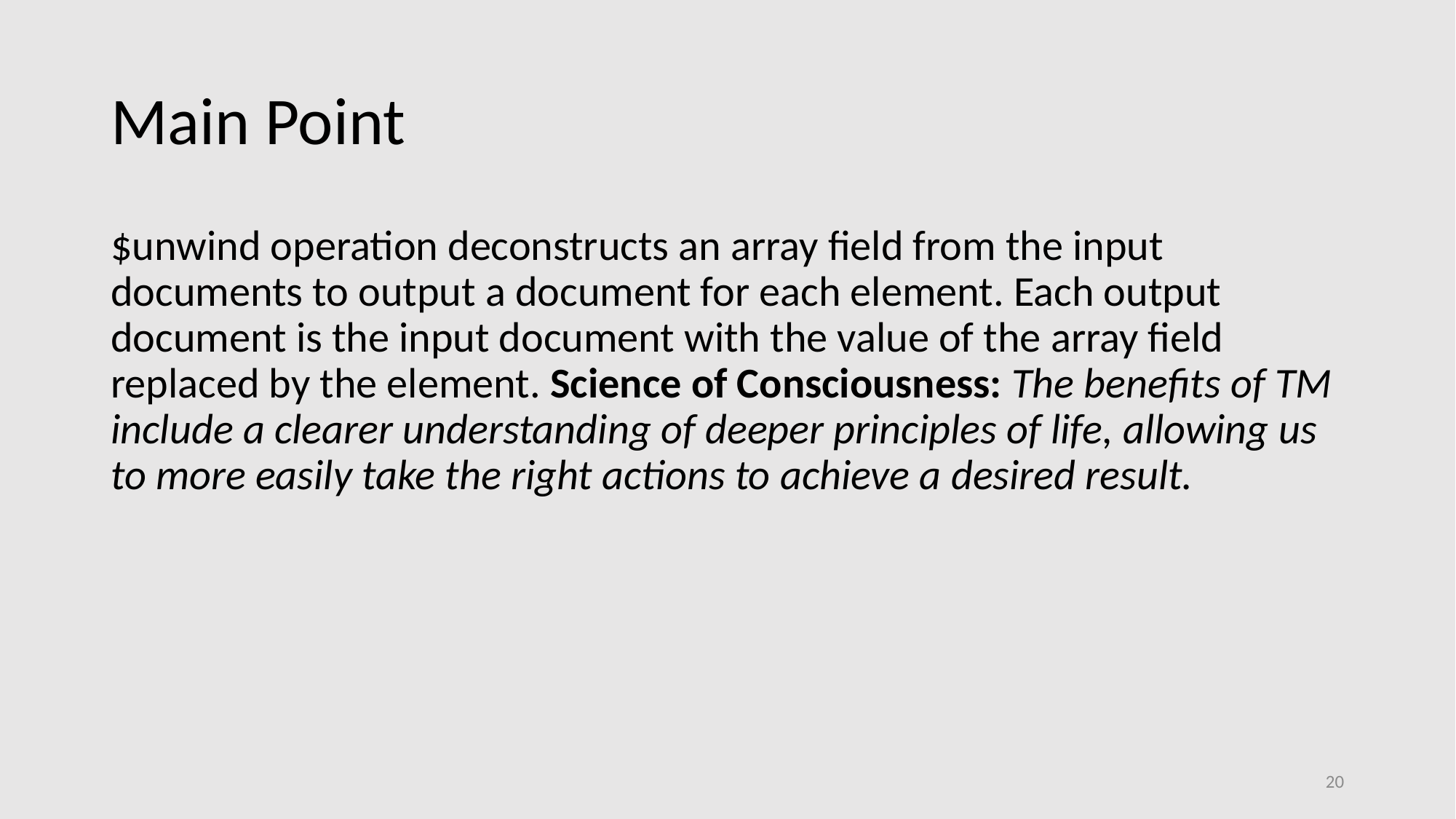

# Main Point
$unwind operation deconstructs an array field from the input documents to output a document for each element. Each output document is the input document with the value of the array field replaced by the element. Science of Consciousness: The benefits of TM include a clearer understanding of deeper principles of life, allowing us to more easily take the right actions to achieve a desired result.

20